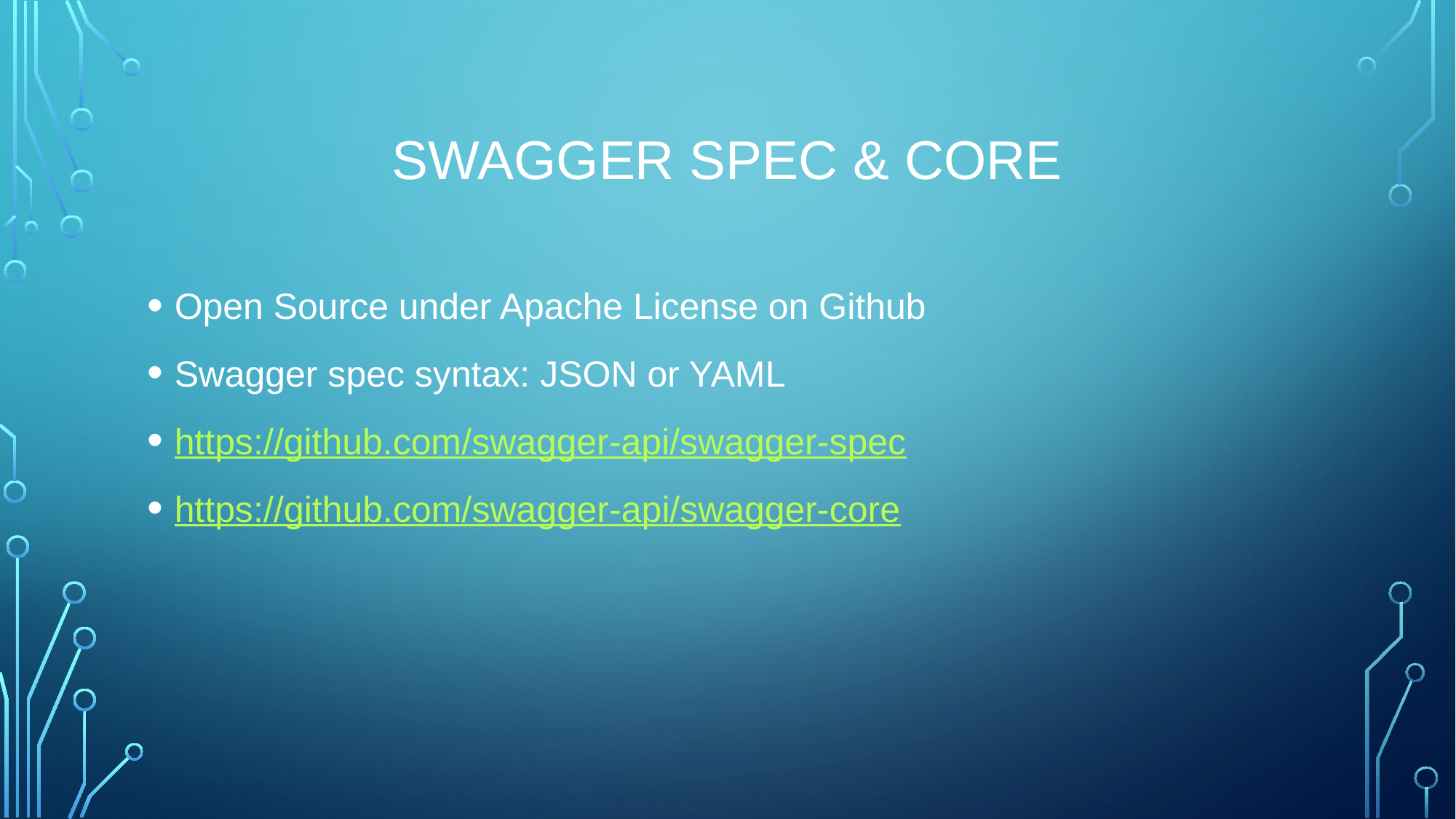

# Swagger spec & core
Open Source under Apache License on Github
Swagger spec syntax: JSON or YAML
https://github.com/swagger-api/swagger-spec
https://github.com/swagger-api/swagger-core